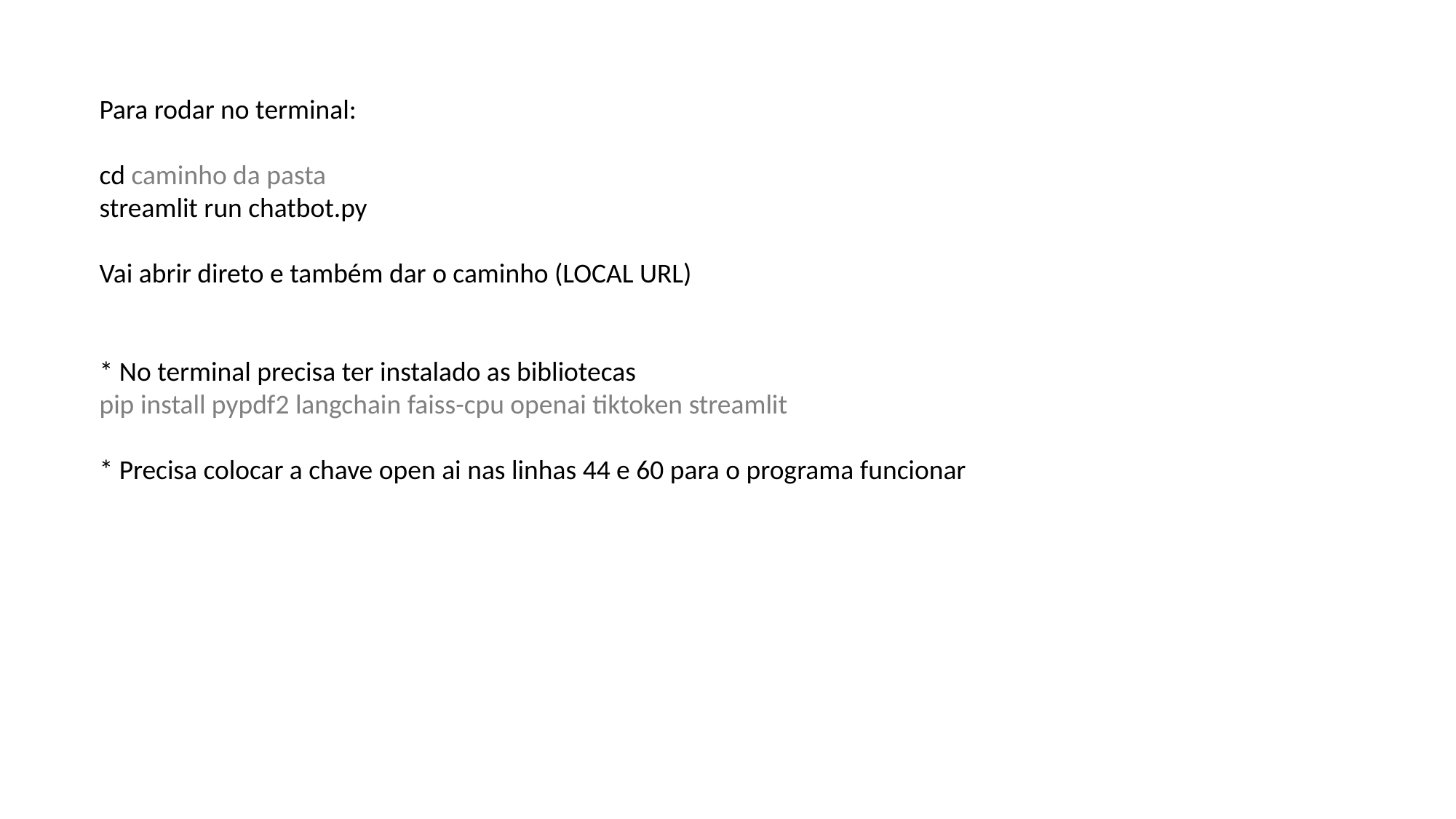

Para rodar no terminal:

cd caminho da pasta
streamlit run chatbot.py

Vai abrir direto e também dar o caminho (LOCAL URL)

* No terminal precisa ter instalado as bibliotecas
pip install pypdf2 langchain faiss-cpu openai tiktoken streamlit

* Precisa colocar a chave open ai nas linhas 44 e 60 para o programa funcionar